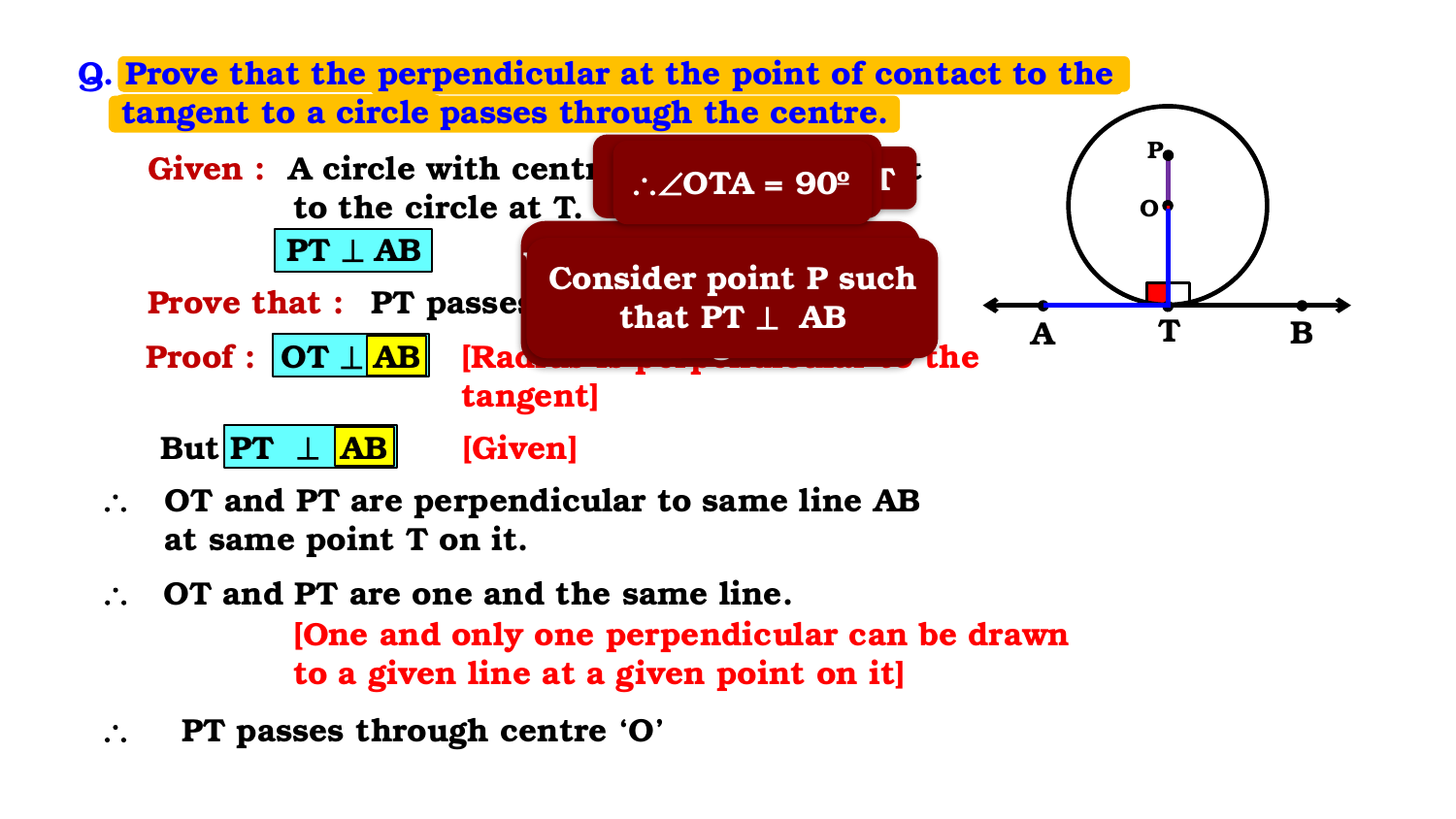

Q. Prove that the perpendicular at the point of contact to the
    tangent to a circle passes through the centre.

P

Observe ∠OTA
                                     AB is tangent
to the circle at T.
Given :
A circle with centre ‘O’.

∴∠OTA = 90º

Draw radius OT

O

We know that, radius is perpendicular to tangent
PT ⊥ AB

Consider point P such that PT ⊥  AB
PT passes through centre ‘O’
Prove that :

T

B
A
Proof :
OT ⊥ AB
[Radius is perpendicular to the tangent]

But PT  ⊥  AB
[Given]

∴
OT and PT are perpendicular to same line AB
at same point T on it.
OT and PT are one and the same line.
∴
[One and only one perpendicular can be drawn to a given line at a given point on it]
PT passes through centre ‘O’
∴